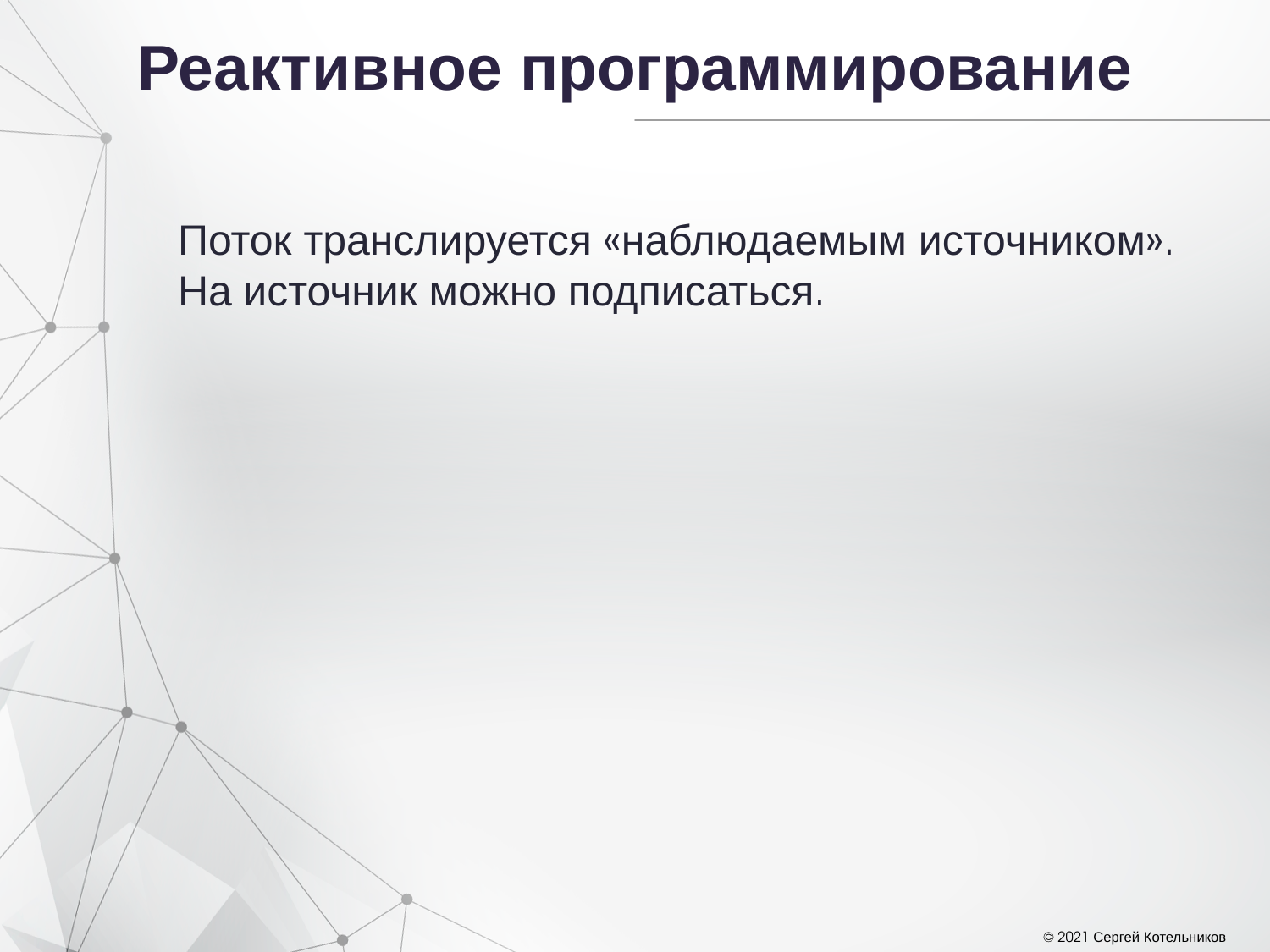

# Реактивное программирование
Поток транслируется «наблюдаемым источником». На источник можно подписаться.

© 2021 Сергей Котельников